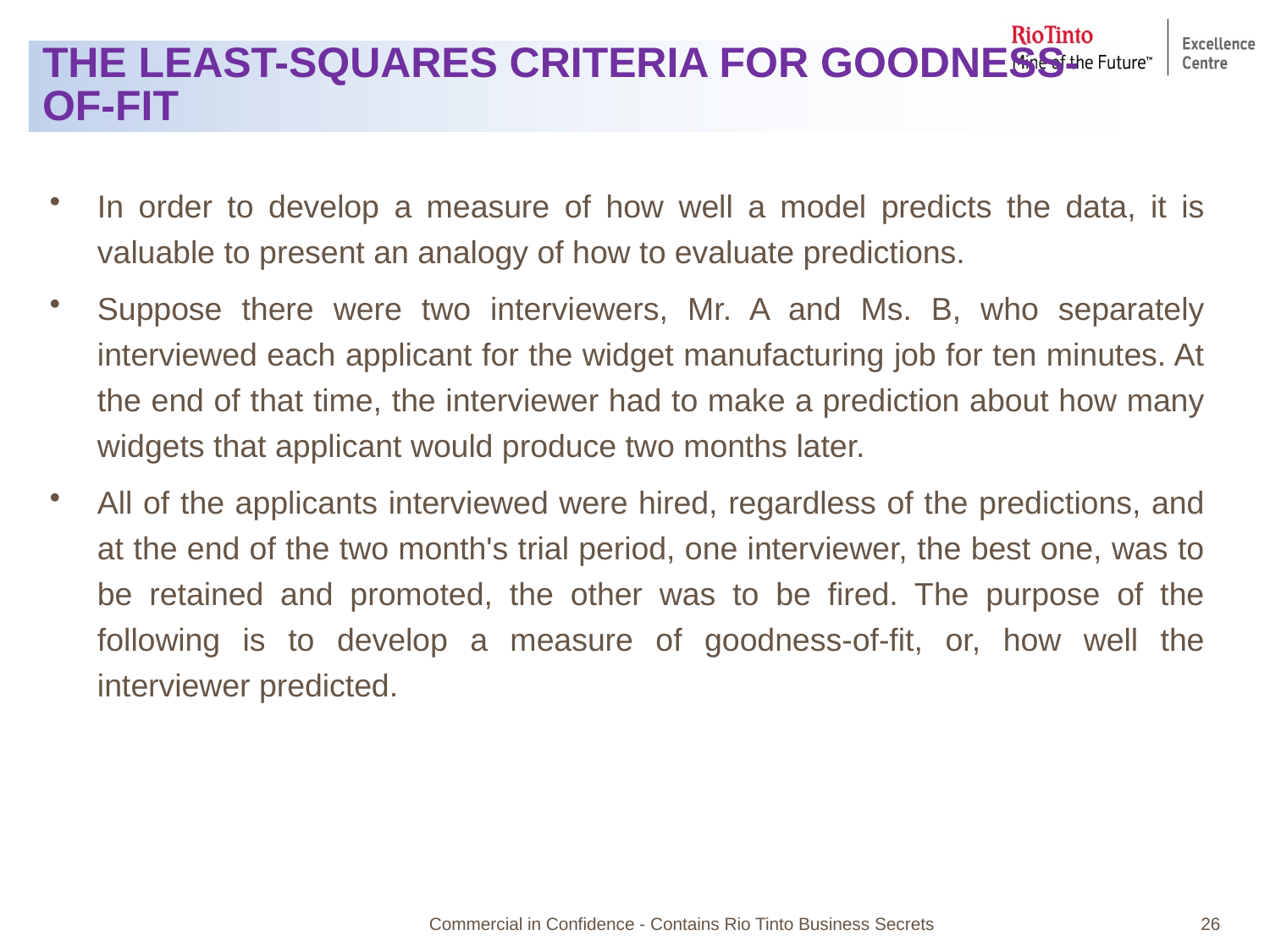

# THE LEAST-SQUARES CRITERIA FOR GOODNESS-OF-FIT
In order to develop a measure of how well a model predicts the data, it is valuable to present an analogy of how to evaluate predictions.
Suppose there were two interviewers, Mr. A and Ms. B, who separately interviewed each applicant for the widget manufacturing job for ten minutes. At the end of that time, the interviewer had to make a prediction about how many widgets that applicant would produce two months later.
All of the applicants interviewed were hired, regardless of the predictions, and at the end of the two month's trial period, one interviewer, the best one, was to be retained and promoted, the other was to be fired. The purpose of the following is to develop a measure of goodness-of-fit, or, how well the interviewer predicted.

Commercial in Confidence - Contains Rio Tinto Business Secrets
26